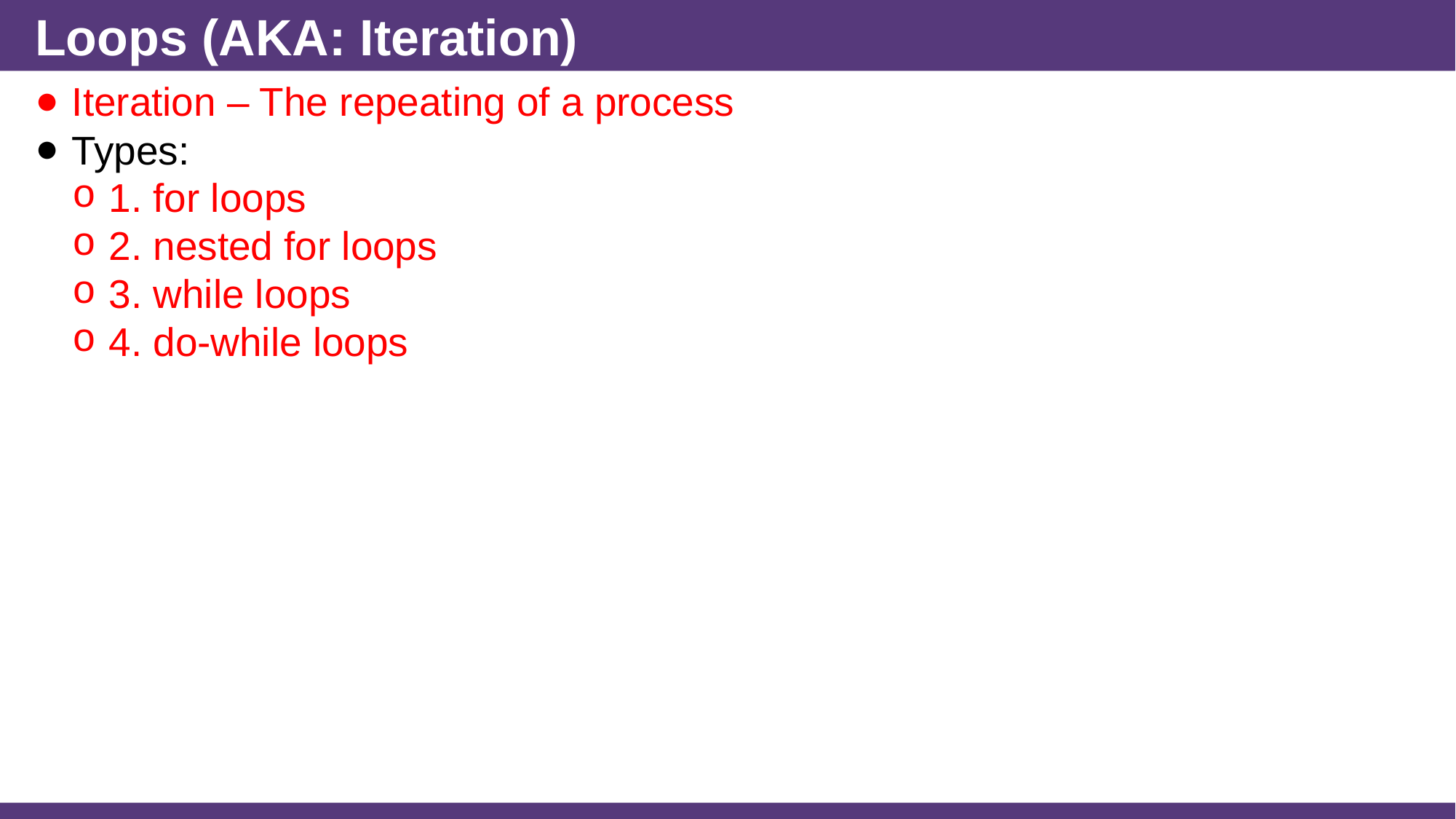

# Loops (AKA: Iteration)
Iteration – The repeating of a process
Types:
1. for loops
2. nested for loops
3. while loops
4. do-while loops